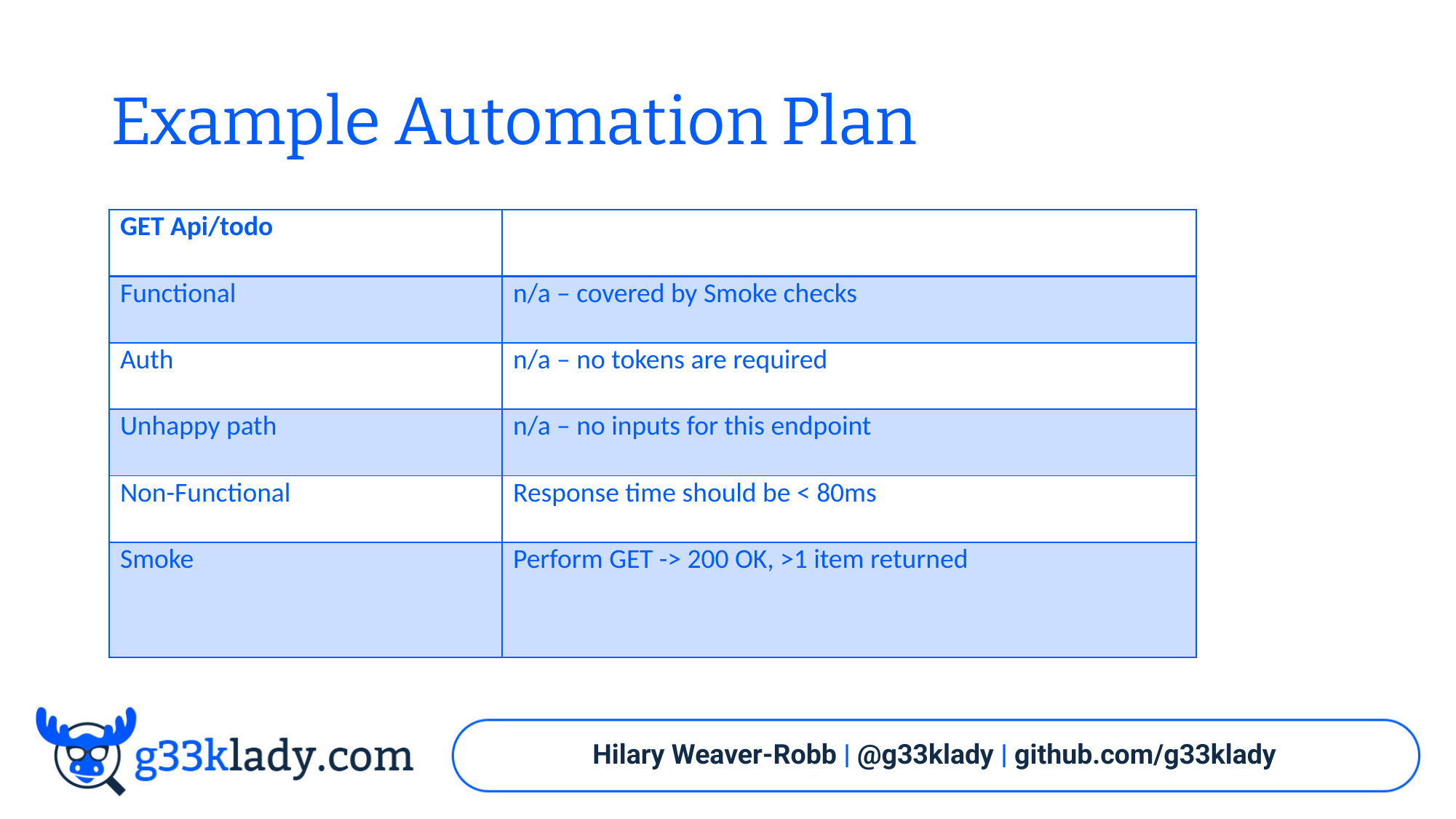

# Example Automation Plan
| GET Api/todo |  |
| --- | --- |
| Functional | n/a – covered by Smoke checks |
| Auth | n/a – no tokens are required |
| Unhappy path | n/a – no inputs for this endpoint |
| Non-Functional | Response time should be < 80ms |
| Smoke | Perform GET -> 200 OK, >1 item returned |